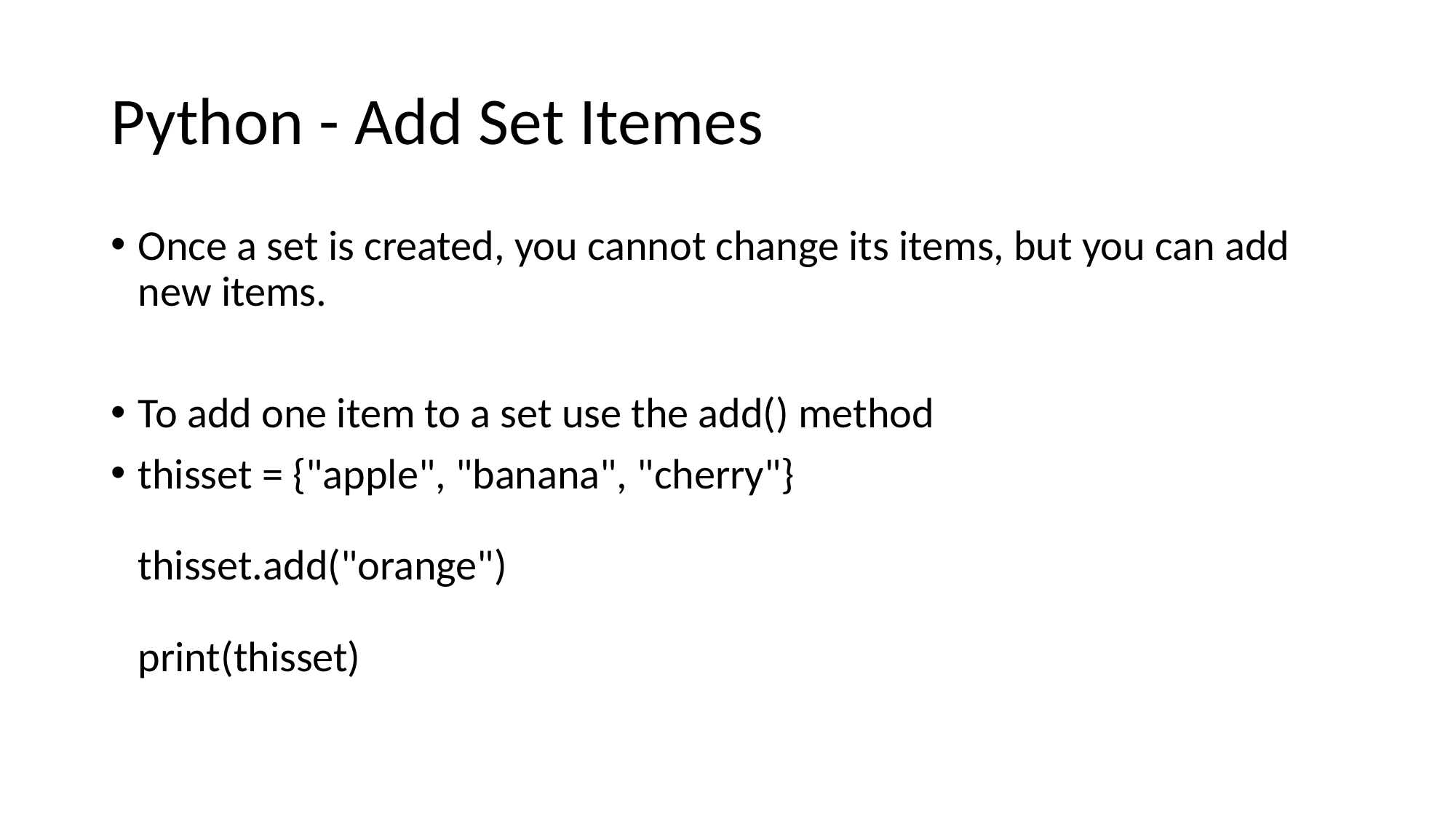

# Python - Add Set Itemes
Once a set is created, you cannot change its items, but you can add new items.

To add one item to a set use the add() method
thisset = {"apple", "banana", "cherry"}
thisset.add("orange")
print(thisset)